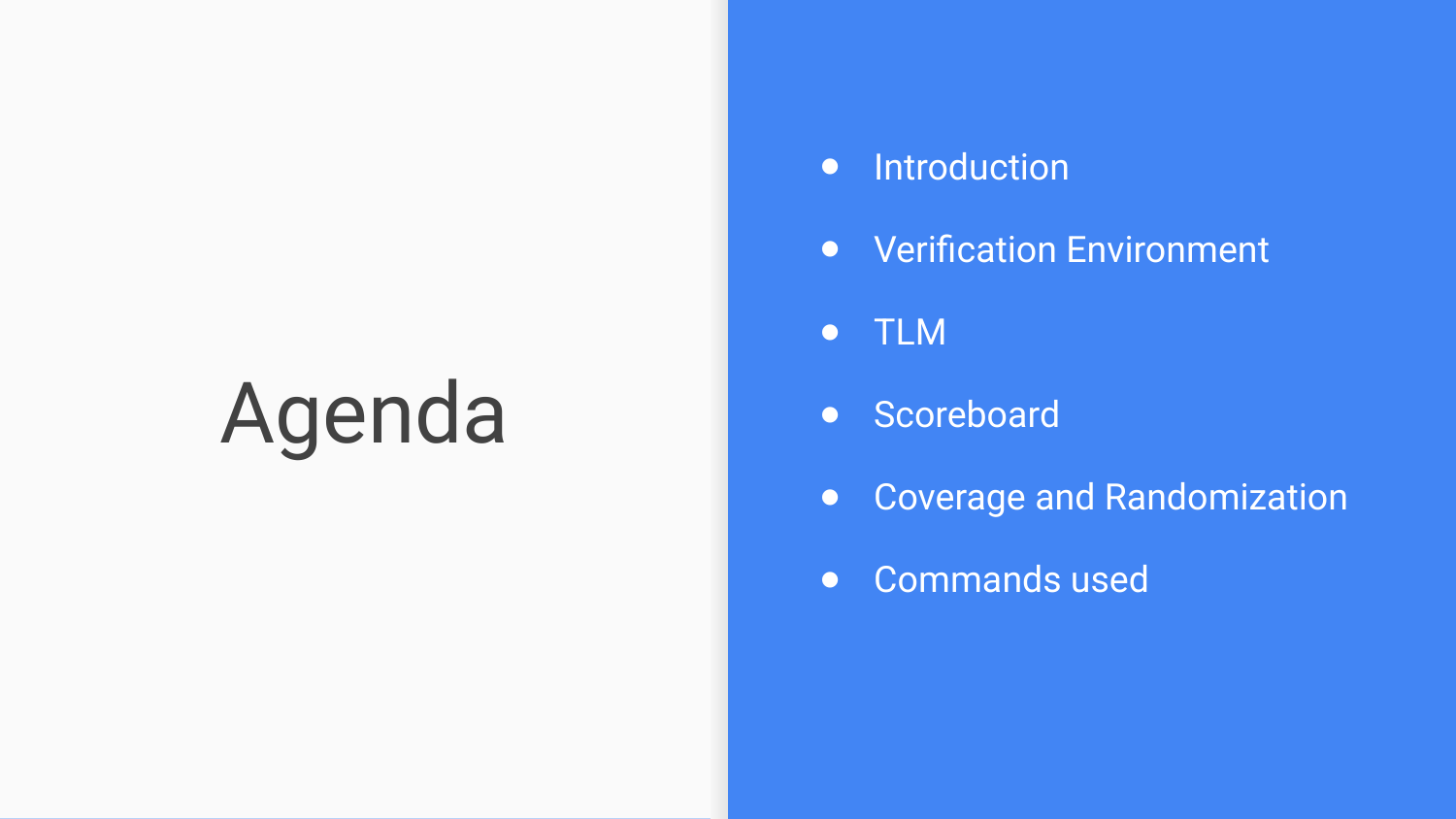

Introduction
Verification Environment
TLM
Scoreboard
Coverage and Randomization
Commands used

# Agenda